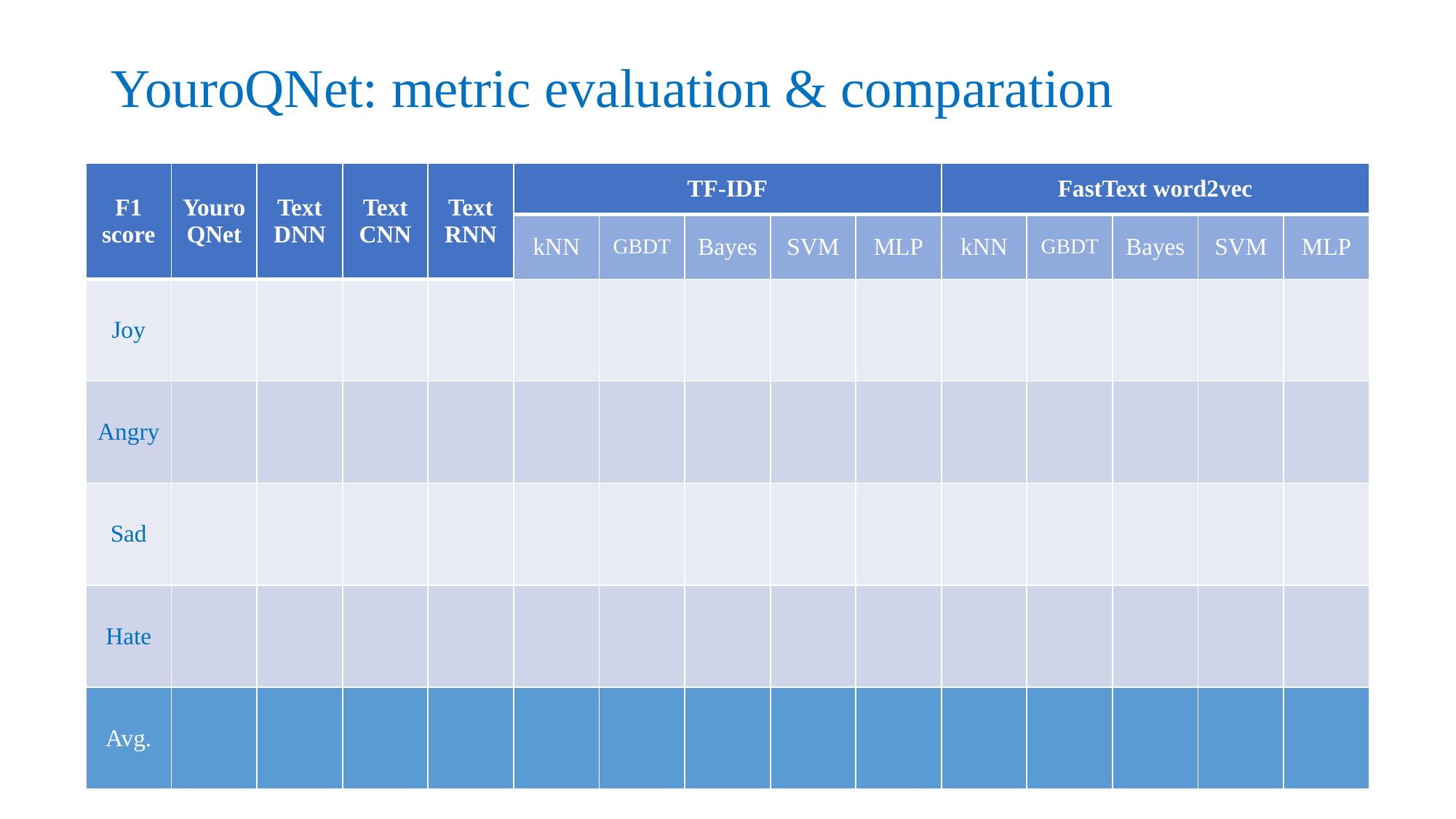

# YouroQNet: metric evaluation & comparation
| F1 score | Youro QNet | Text DNN | Text CNN | Text RNN | TF-IDF |  |  |  |  | FastText word2vec |  |  |  |  |
| --- | --- | --- | --- | --- | --- | --- | --- | --- | --- | --- | --- | --- | --- | --- |
|  |  |  |  |  | kNN | GBDT | Bayes | SVM | MLP | kNN | GBDT | Bayes | SVM | MLP |
| Joy |  |  |  |  |  |  |  |  |  |  |  |  |  |  |
| Angry |  |  |  |  |  |  |  |  |  |  |  |  |  |  |
| Sad |  |  |  |  |  |  |  |  |  |  |  |  |  |  |
| Hate |  |  |  |  |  |  |  |  |  |  |  |  |  |  |
| Avg. |  |  |  |  |  |  |  |  |  |  |  |  |  |  |